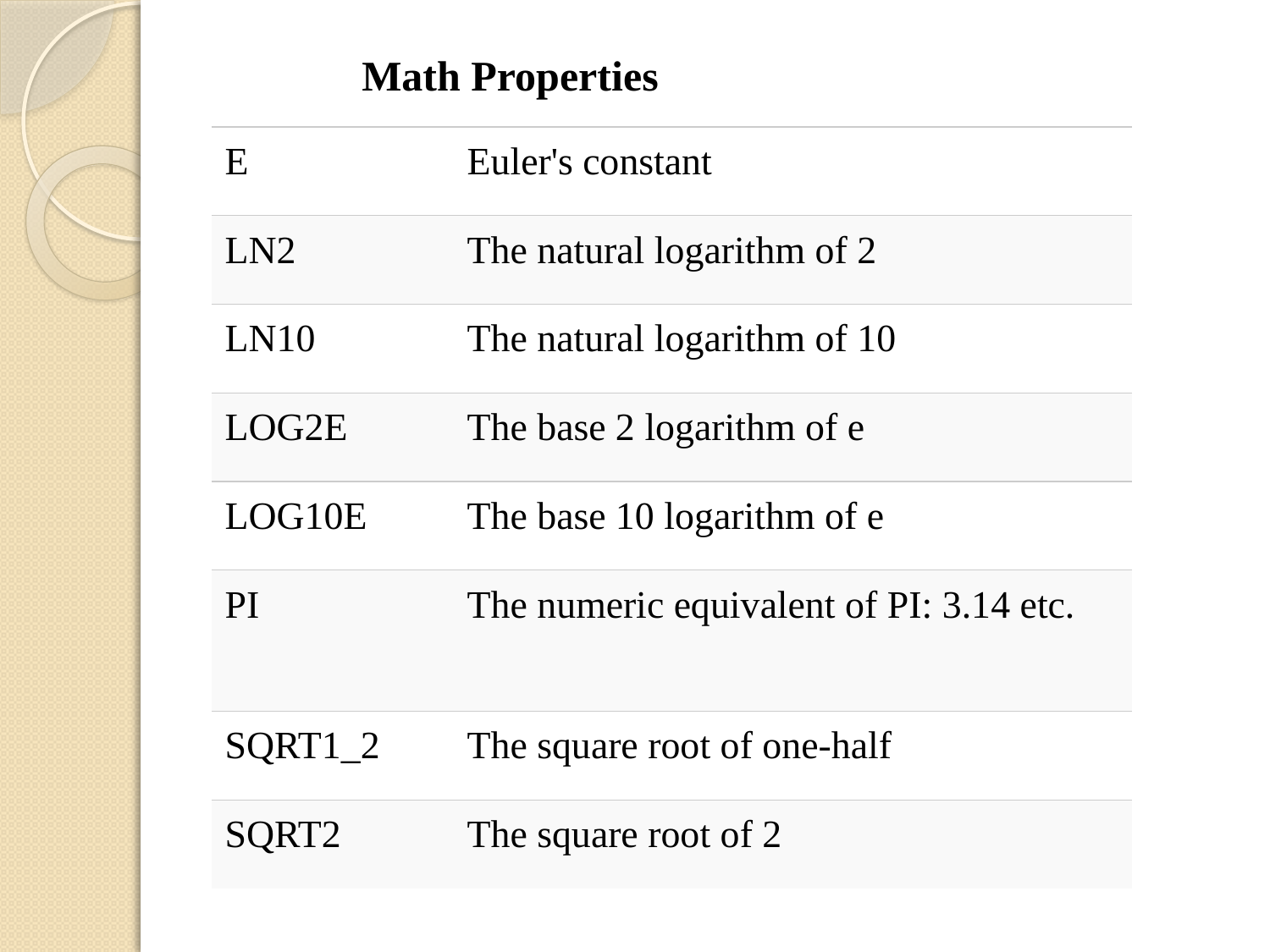

Math Properties
| E | Euler's constant |
| --- | --- |
| LN2 | The natural logarithm of 2 |
| LN10 | The natural logarithm of 10 |
| LOG2E | The base 2 logarithm of e |
| LOG10E | The base 10 logarithm of e |
| PI | The numeric equivalent of PI: 3.14 etc. |
| SQRT1\_2 | The square root of one-half |
| SQRT2 | The square root of 2 |